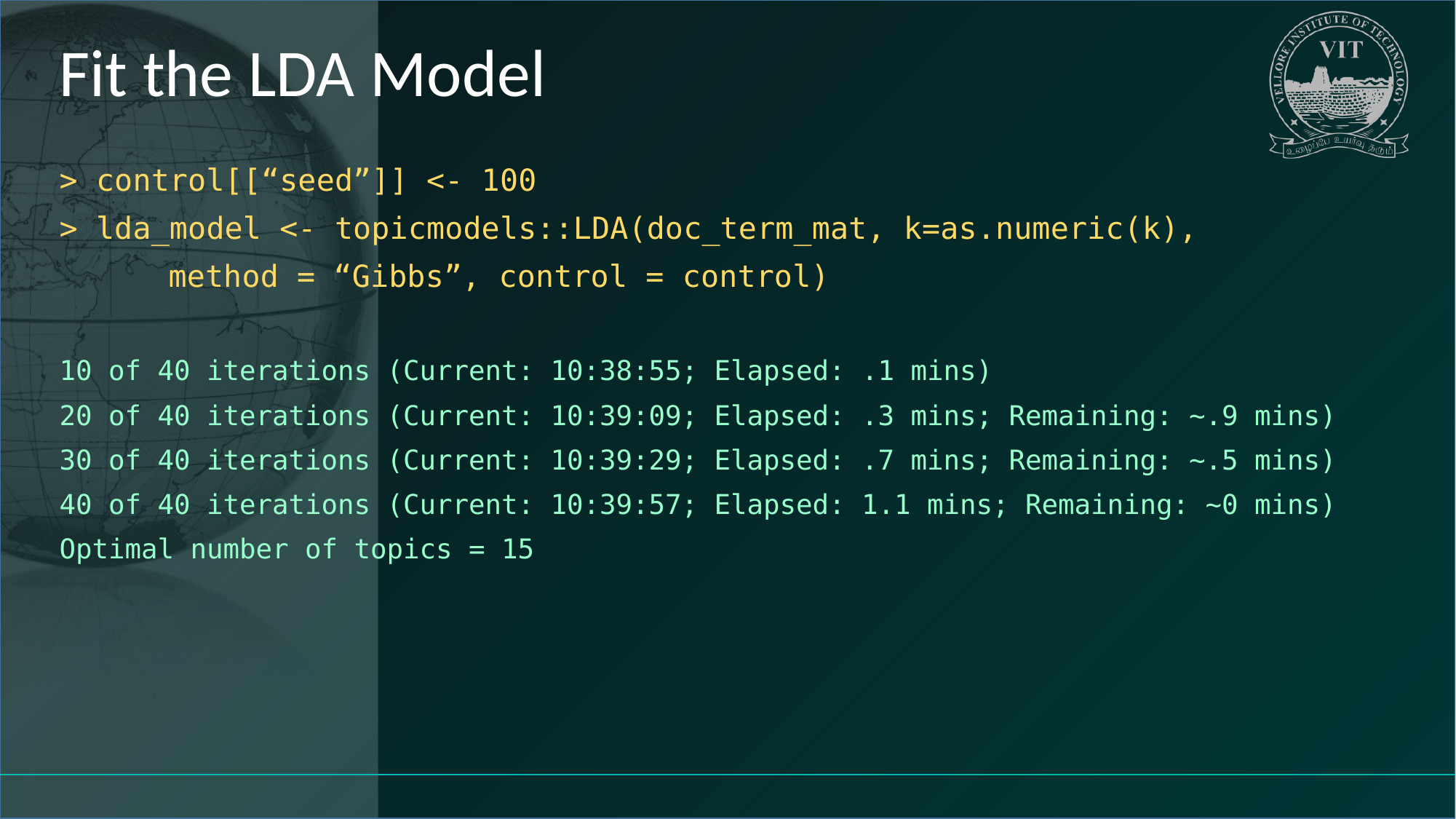

# Fit the LDA Model
> control[[“seed”]] <- 100
> lda_model <- topicmodels::LDA(doc_term_mat, k=as.numeric(k),
	method = “Gibbs”, control = control)

10 of 40 iterations (Current: 10:38:55; Elapsed: .1 mins)
20 of 40 iterations (Current: 10:39:09; Elapsed: .3 mins; Remaining: ~.9 mins)
30 of 40 iterations (Current: 10:39:29; Elapsed: .7 mins; Remaining: ~.5 mins)
40 of 40 iterations (Current: 10:39:57; Elapsed: 1.1 mins; Remaining: ~0 mins)
Optimal number of topics = 15